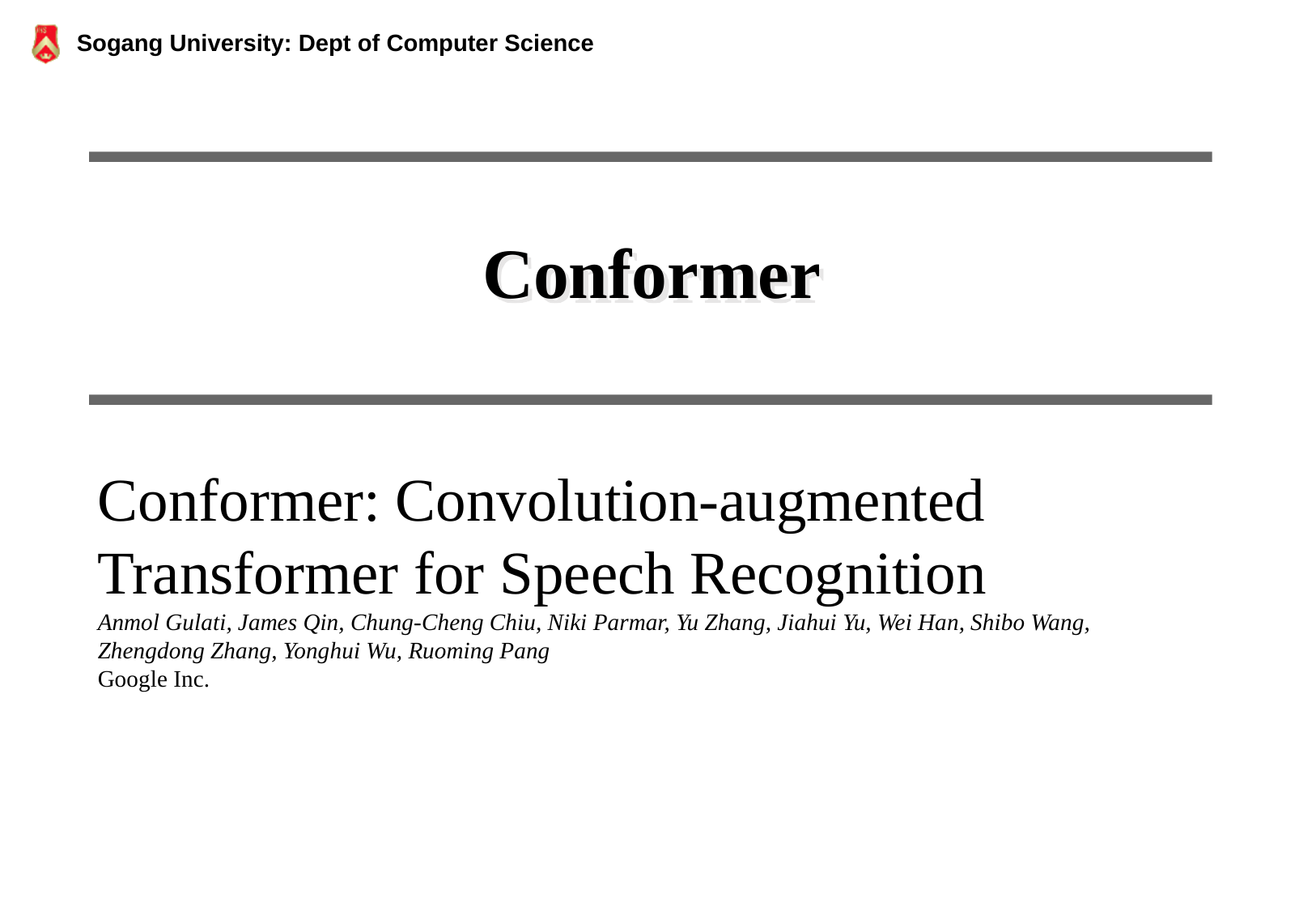

# Conformer
Conformer: Convolution-augmented Transformer for Speech Recognition
Anmol Gulati, James Qin, Chung-Cheng Chiu, Niki Parmar, Yu Zhang, Jiahui Yu, Wei Han, Shibo Wang, Zhengdong Zhang, Yonghui Wu, Ruoming Pang
Google Inc.